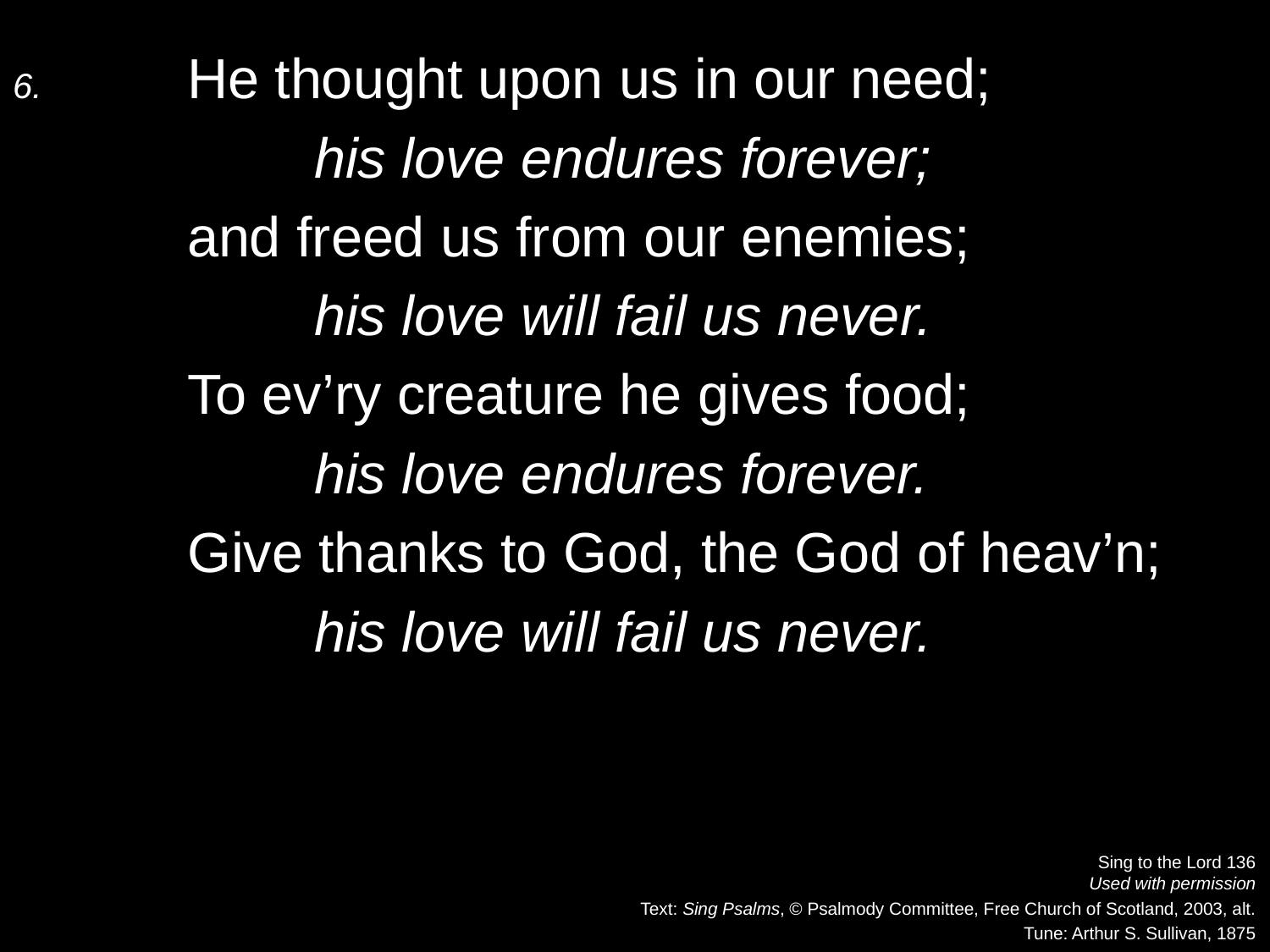

6.	He thought upon us in our need;
		his love endures forever;
	and freed us from our enemies;
		his love will fail us never.
	To ev’ry creature he gives food;
		his love endures forever.
	Give thanks to God, the God of heav’n;
		his love will fail us never.
Sing to the Lord 136
Used with permission
Text: Sing Psalms, © Psalmody Committee, Free Church of Scotland, 2003, alt.
Tune: Arthur S. Sullivan, 1875